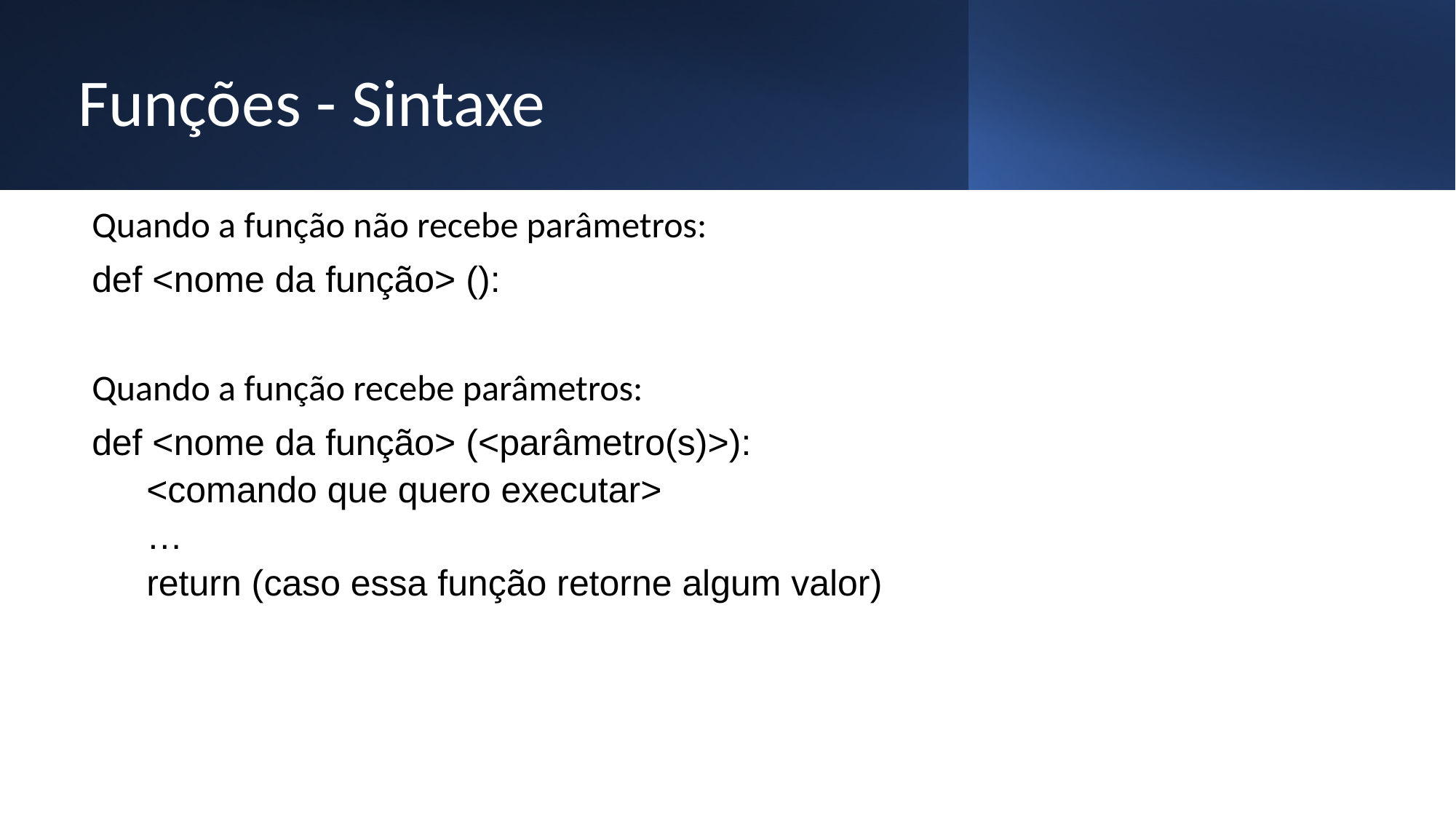

# Funções - Sintaxe
Quando a função não recebe parâmetros:
def <nome da função> ():

Quando a função recebe parâmetros:
def <nome da função> (<parâmetro(s)>):
<comando que quero executar>
…
return (caso essa função retorne algum valor)